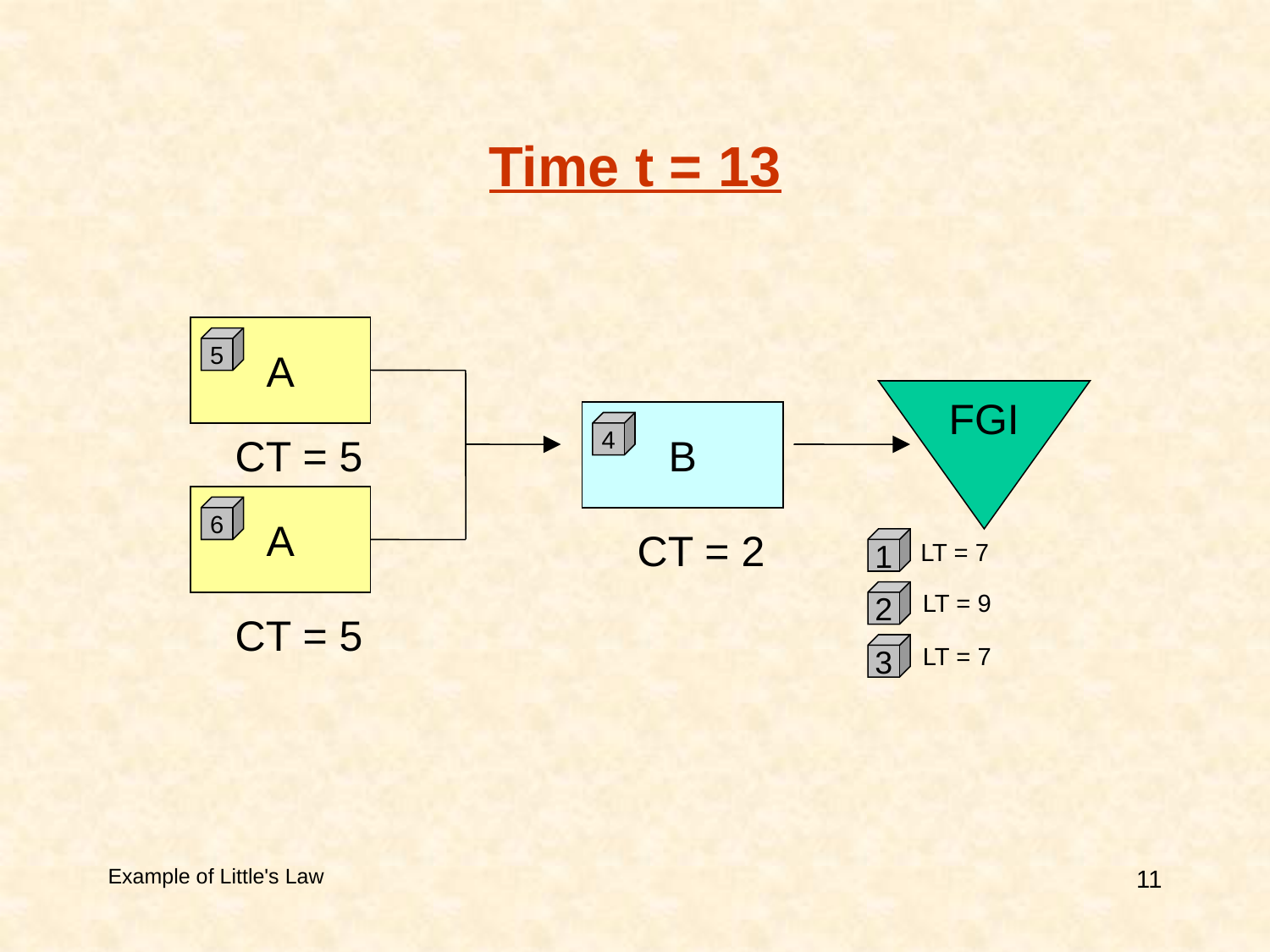

# Time t = 13
A
5

FGI
B
4
CT = 5

A
6
CT = 2
1
LT = 7

2
LT = 9
CT = 5
3
LT = 7
Example of Little's Law
11